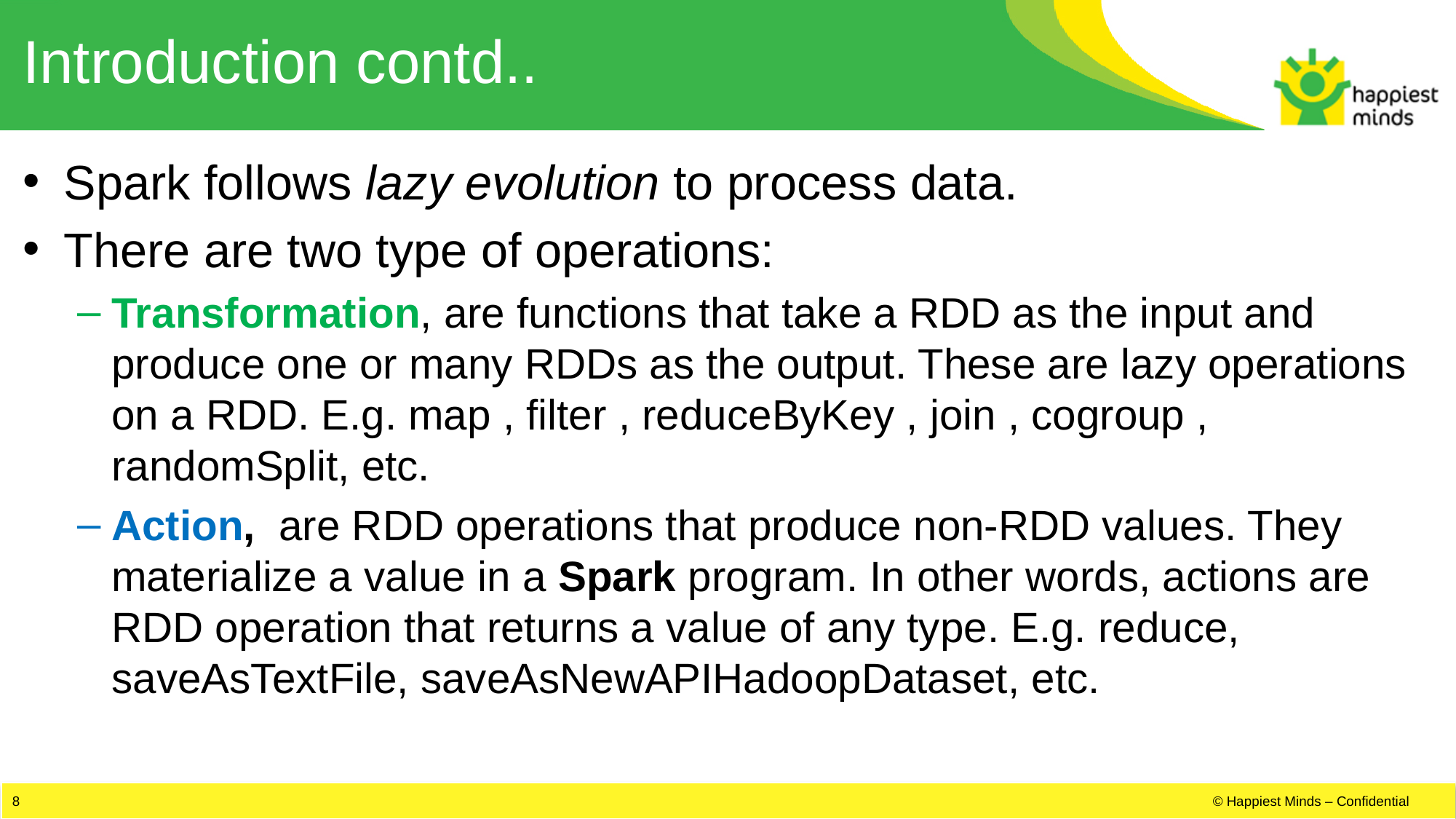

# Introduction contd..
Spark follows lazy evolution to process data.
There are two type of operations:
Transformation, are functions that take a RDD as the input and produce one or many RDDs as the output. These are lazy operations on a RDD. E.g. map , filter , reduceByKey , join , cogroup , randomSplit, etc.
Action,  are RDD operations that produce non-RDD values. They materialize a value in a Spark program. In other words, actions are RDD operation that returns a value of any type. E.g. reduce, saveAsTextFile, saveAsNewAPIHadoopDataset, etc.